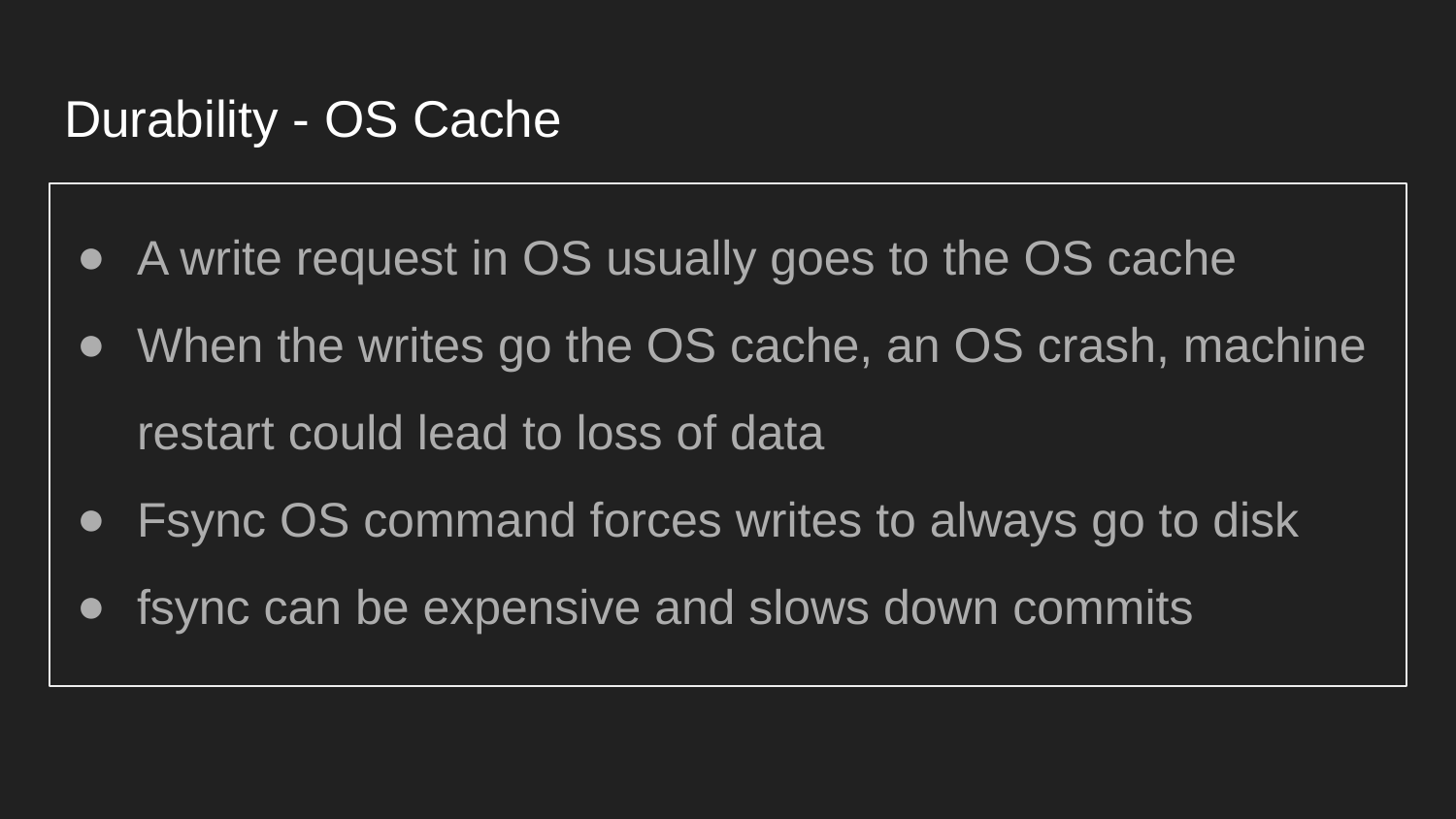

# Durability - OS Cache
A write request in OS usually goes to the OS cache
When the writes go the OS cache, an OS crash, machine restart could lead to loss of data
Fsync OS command forces writes to always go to disk
fsync can be expensive and slows down commits